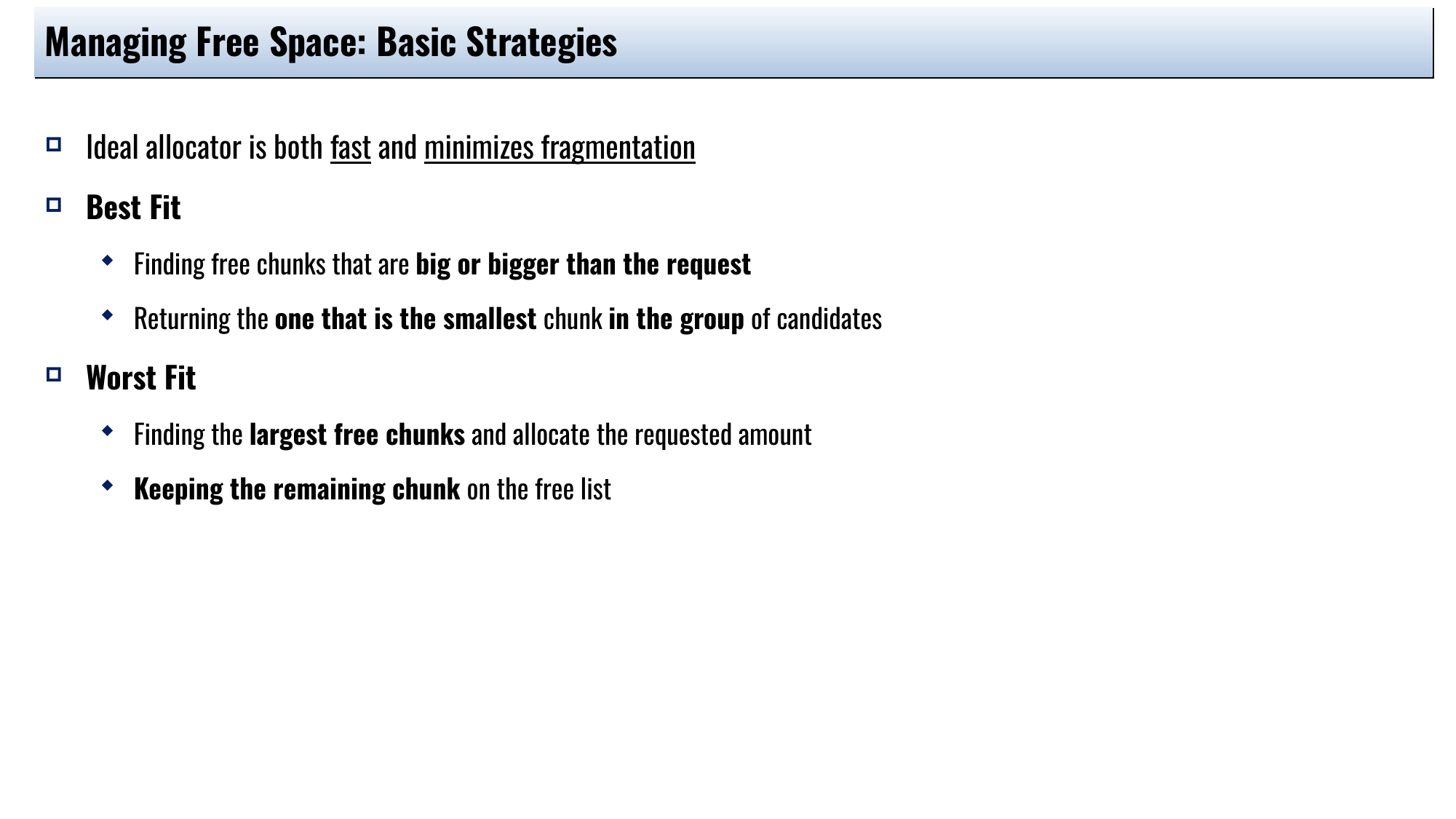

# Managing Free Space: Basic Strategies
Ideal allocator is both fast and minimizes fragmentation
Best Fit
Finding free chunks that are big or bigger than the request
Returning the one that is the smallest chunk in the group of candidates
Worst Fit
Finding the largest free chunks and allocate the requested amount
Keeping the remaining chunk on the free list